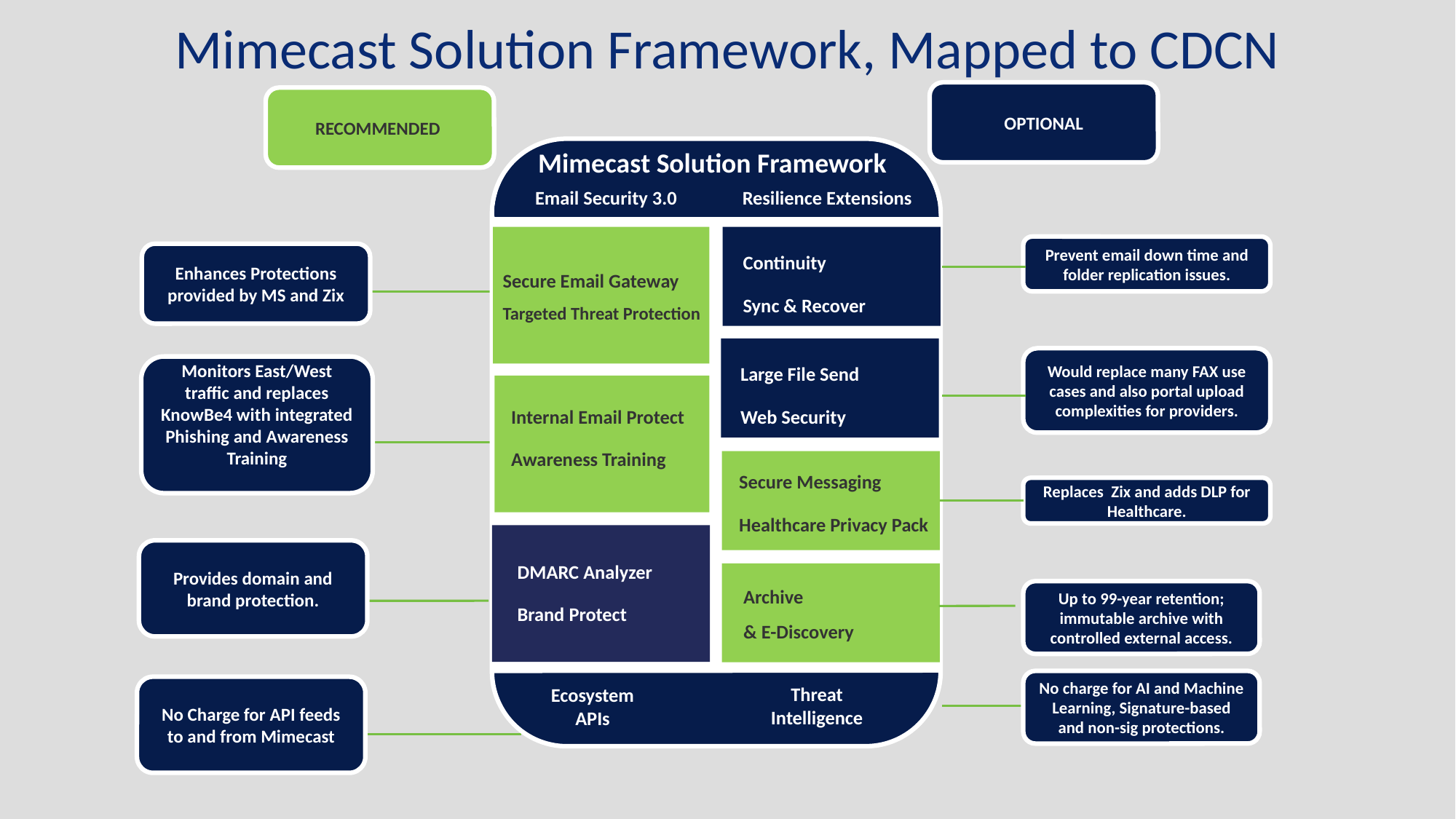

Mimecast Solution Framework, Mapped to CDCN
OPTIONAL
RECOMMENDED

Mimecast Solution Framework
Email Security 3.0
Resilience Extensions
Continuity
Sync & Recover
Prevent email down time and folder replication issues.
Enhances Protections provided by MS and Zix
Secure Email Gateway
Targeted Threat Protection

Large File Send
Web Security
Would replace many FAX use cases and also portal upload complexities for providers.
Monitors East/West traffic and replaces KnowBe4 with integrated Phishing and Awareness Training

Internal Email Protect
Awareness Training
Secure Messaging
Healthcare Privacy Pack
Replaces  Zix and adds DLP for Healthcare.
Provides domain and brand protection.
DMARC Analyzer
Brand Protect
Archive
& E-Discovery
Up to 99-year retention; immutable archive with controlled external access.
No charge for AI and Machine Learning, Signature-based and non-sig protections.
No Charge for API feeds to and from Mimecast
Threat Intelligence
Ecosystem
APIs
2